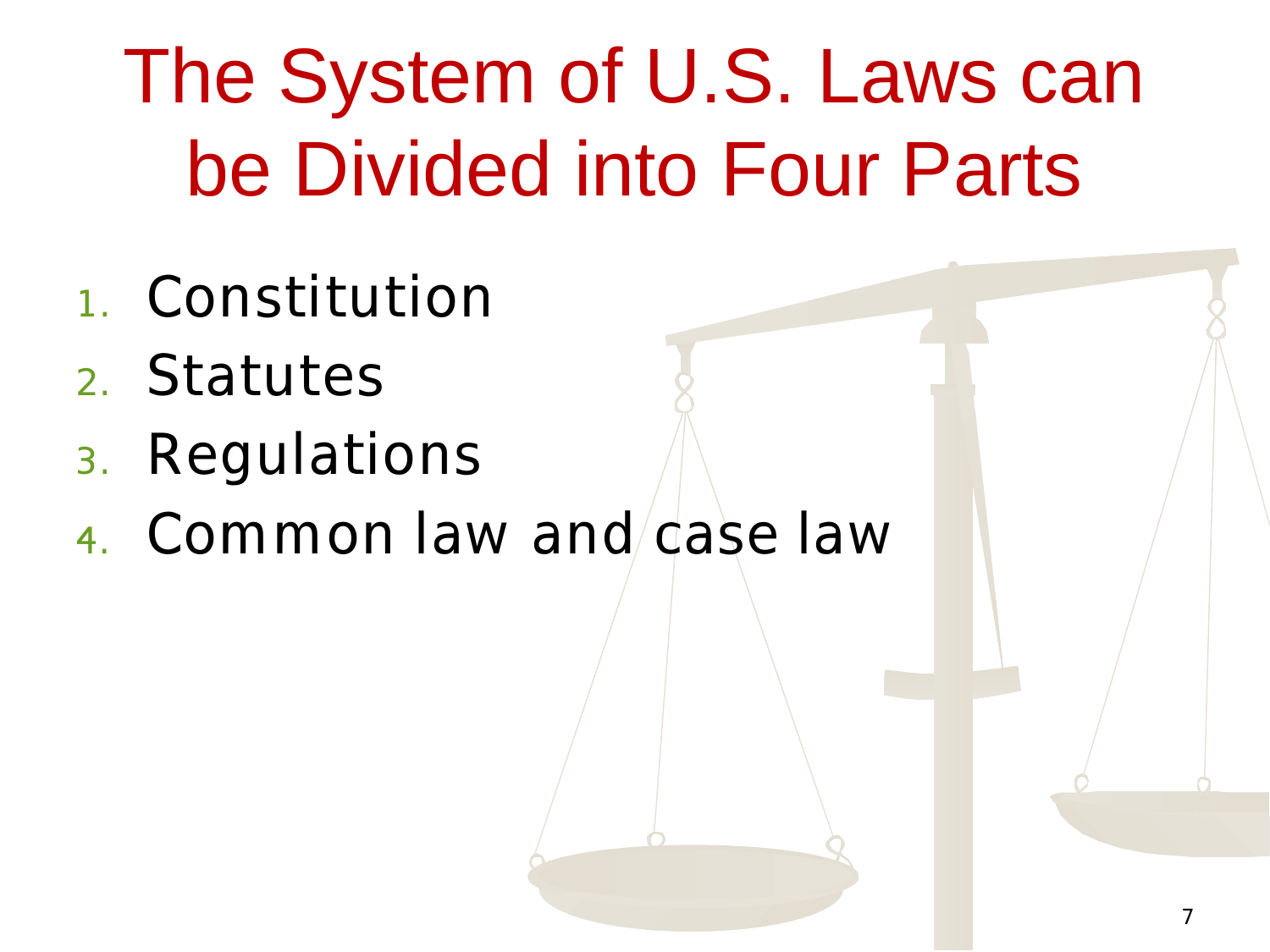

# The System of U.S. Laws can be Divided into Four Parts
Constitution
Statutes
Regulations
Common law and case law

7